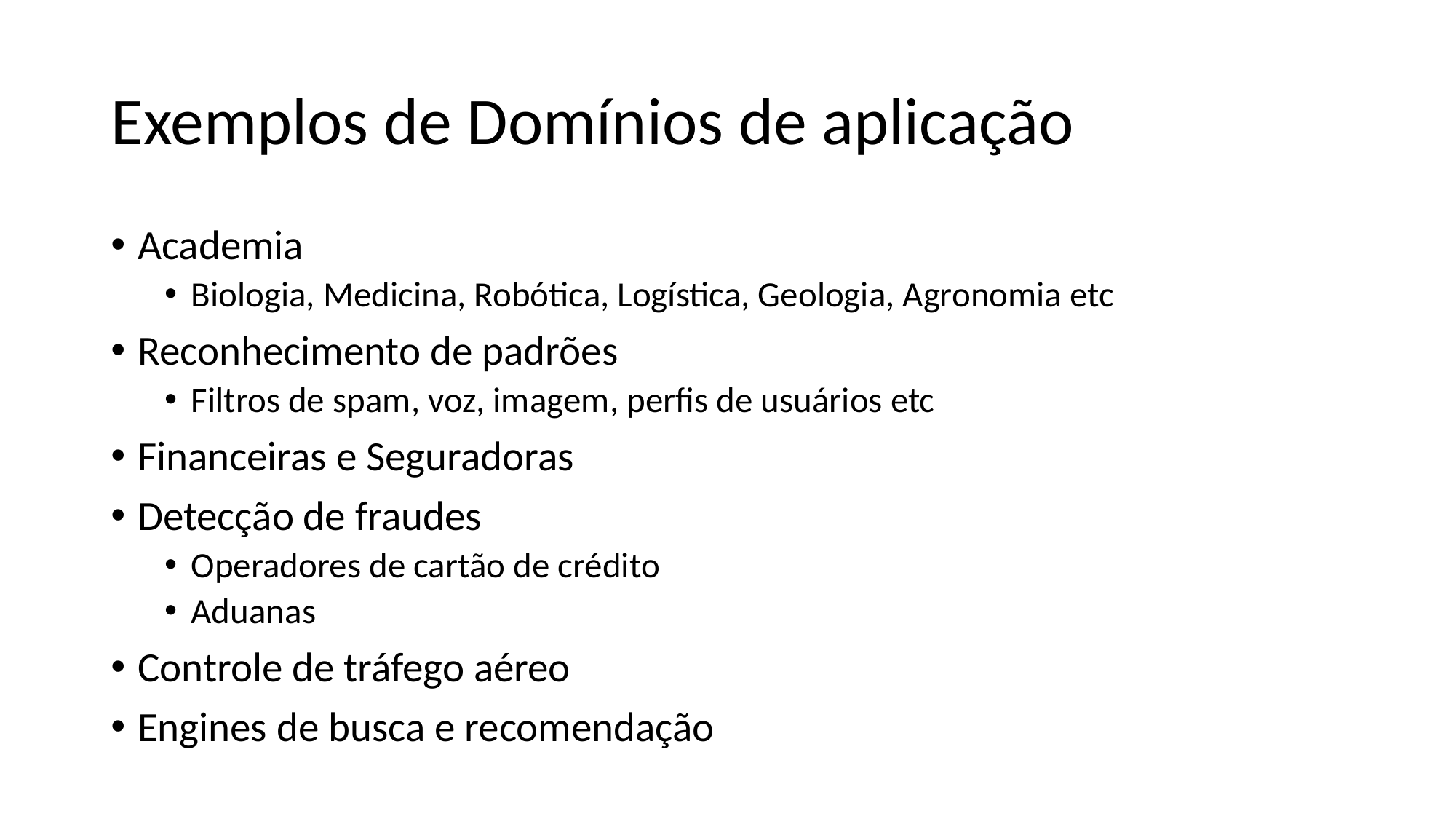

# Exemplos de Domínios de aplicação
Academia
Biologia, Medicina, Robótica, Logística, Geologia, Agronomia etc
Reconhecimento de padrões
Filtros de spam, voz, imagem, perfis de usuários etc
Financeiras e Seguradoras
Detecção de fraudes
Operadores de cartão de crédito
Aduanas
Controle de tráfego aéreo
Engines de busca e recomendação